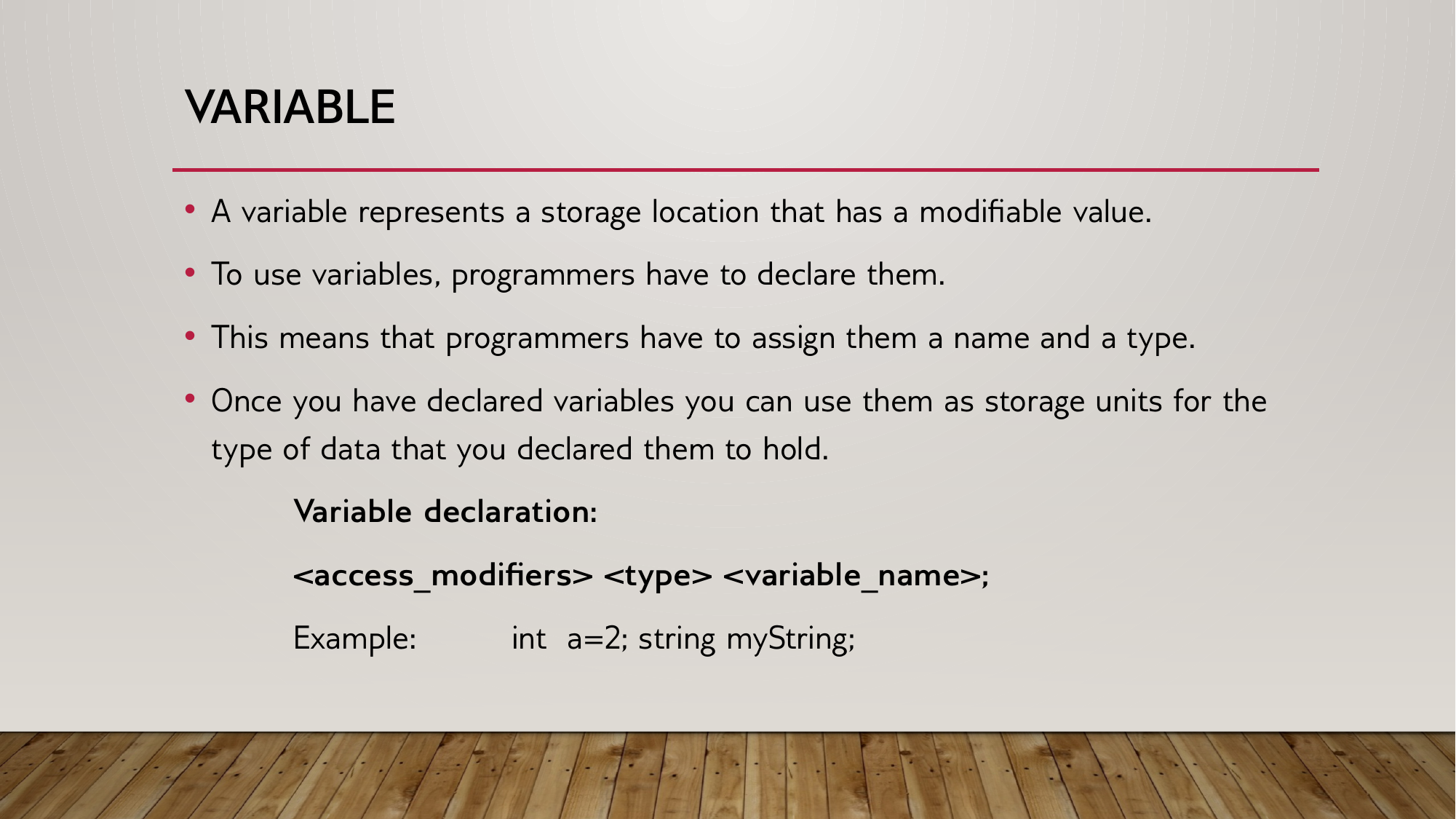

# Variable
A variable represents a storage location that has a modifiable value.
To use variables, programmers have to declare them.
This means that programmers have to assign them a name and a type.
Once you have declared variables you can use them as storage units for the type of data that you declared them to hold.
	Variable declaration:
	<access_modifiers> <type> <variable_name>;
	Example:	int  a=2; string myString;